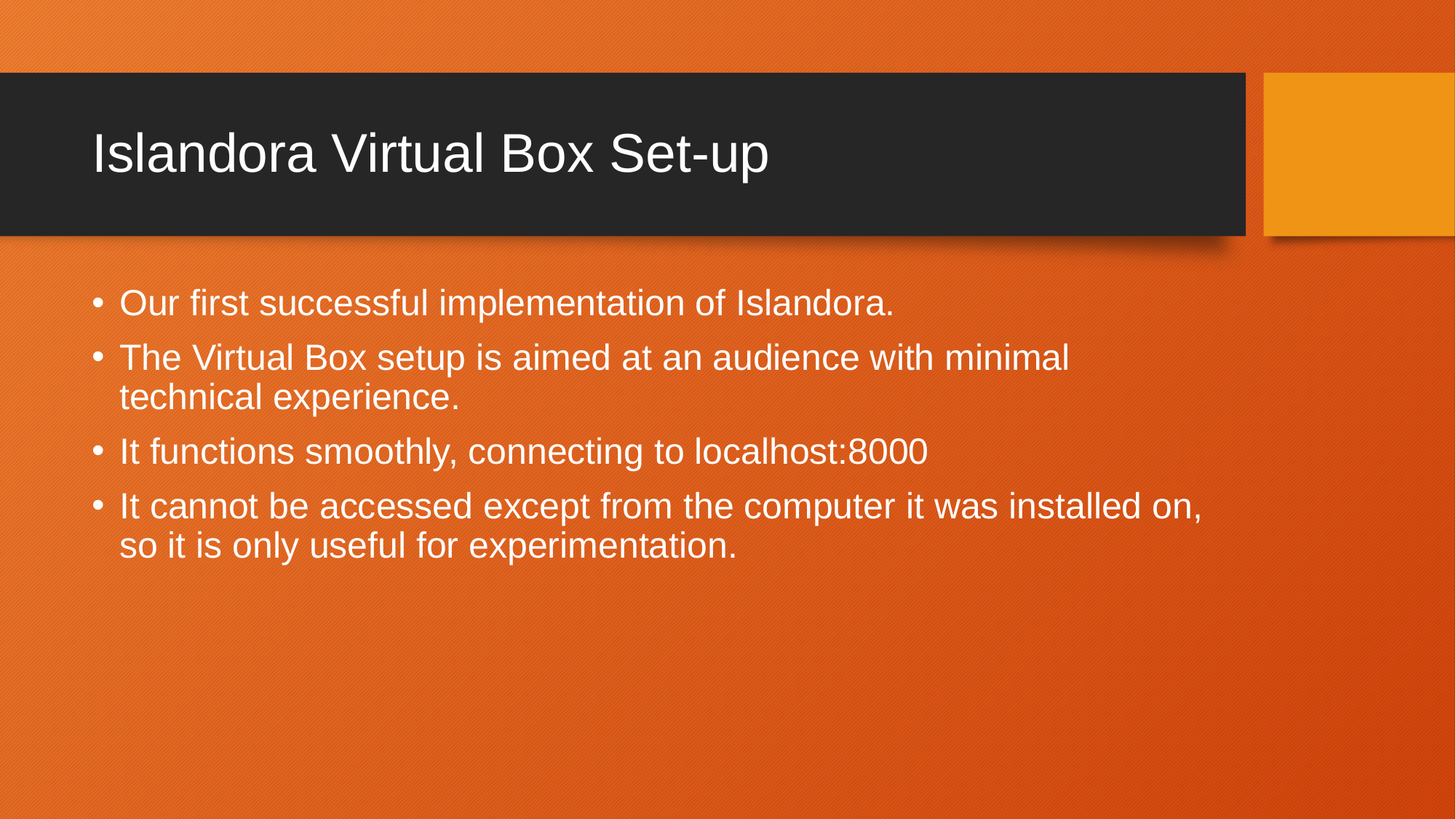

# Islandora Virtual Box Set-up
Our first successful implementation of Islandora.
The Virtual Box setup is aimed at an audience with minimal technical experience.
It functions smoothly, connecting to localhost:8000
It cannot be accessed except from the computer it was installed on, so it is only useful for experimentation.